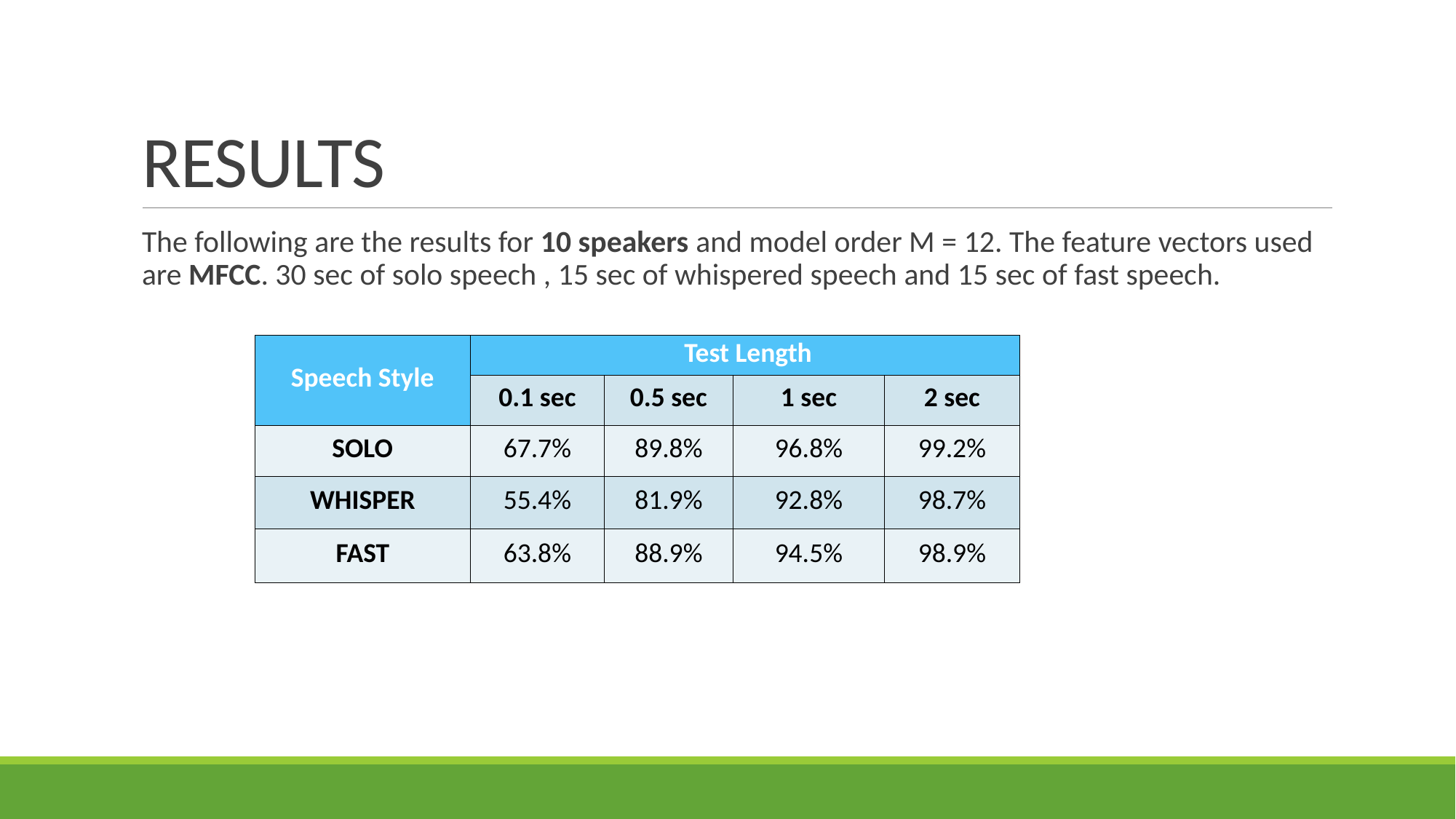

# RESULTS
The following are the results for 10 speakers and model order M = 12. The feature vectors used are MFCC. 30 sec of solo speech , 15 sec of whispered speech and 15 sec of fast speech.

| Speech Style | Test Length |  |  |  |
| --- | --- | --- | --- | --- |
|  | 0.1 sec | 0.5 sec | 1 sec | 2 sec |
| SOLO | 67.7% | 89.8% | 96.8% | 99.2% |
| WHISPER | 55.4% | 81.9% | 92.8% | 98.7% |
| FAST | 63.8% | 88.9% | 94.5% | 98.9% |